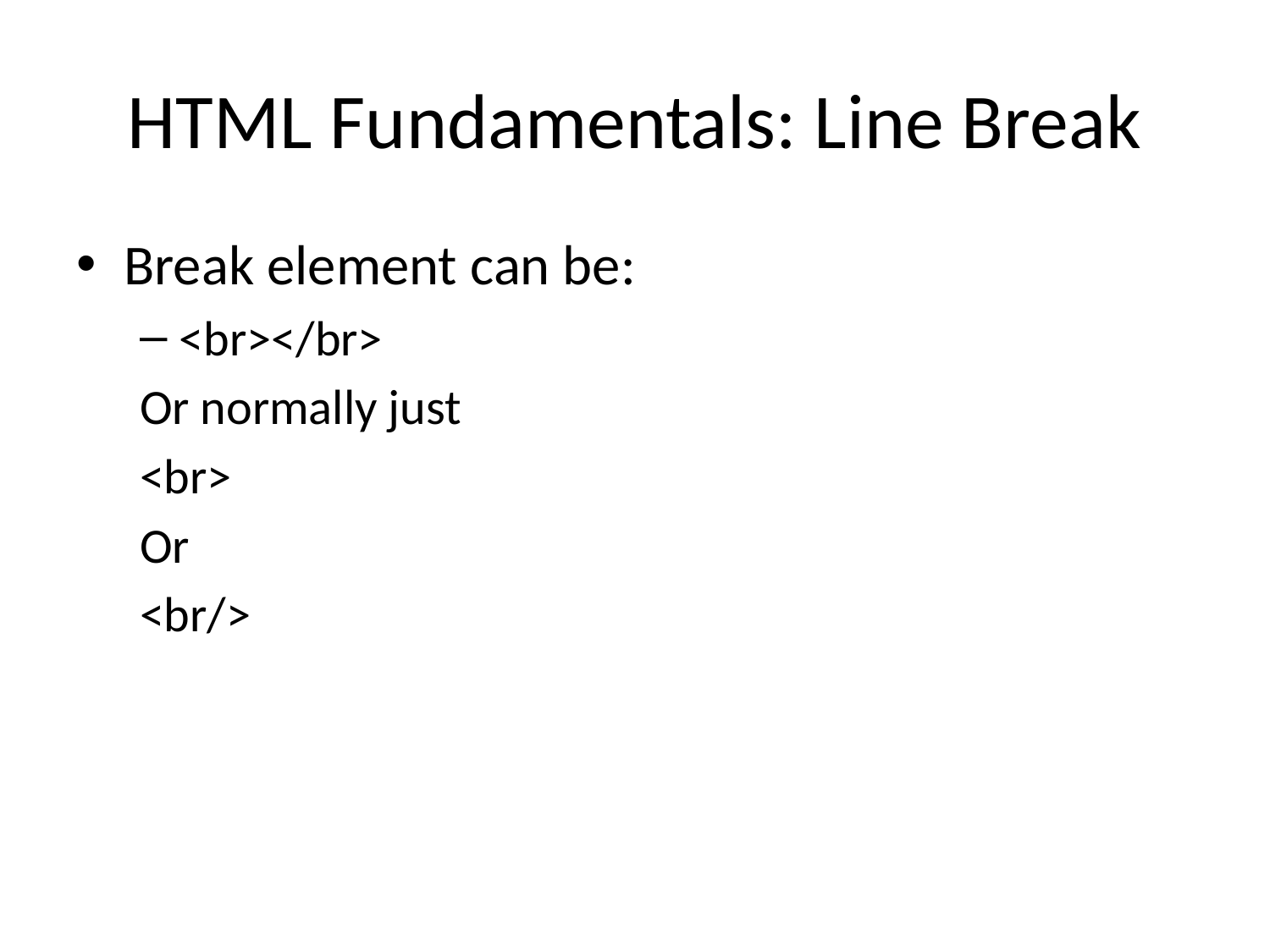

# HTML Fundamentals: Line Break
Break element can be:
<br></br>
Or normally just
<br>
Or
<br/>